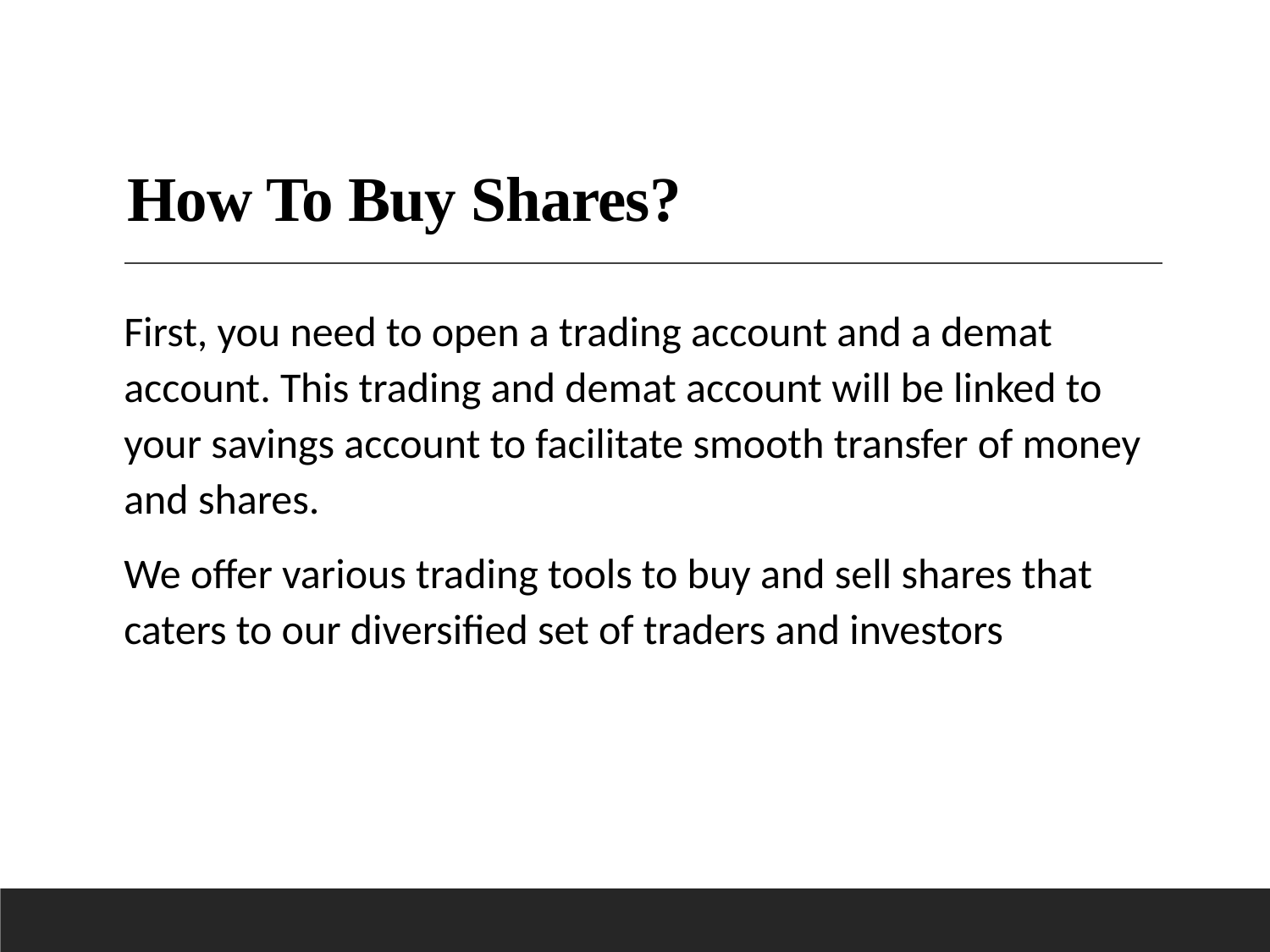

# How To Buy Shares?
First, you need to open a trading account and a demat account. This trading and demat account will be linked to your savings account to facilitate smooth transfer of money and shares.
We offer various trading tools to buy and sell shares that caters to our diversified set of traders and investors